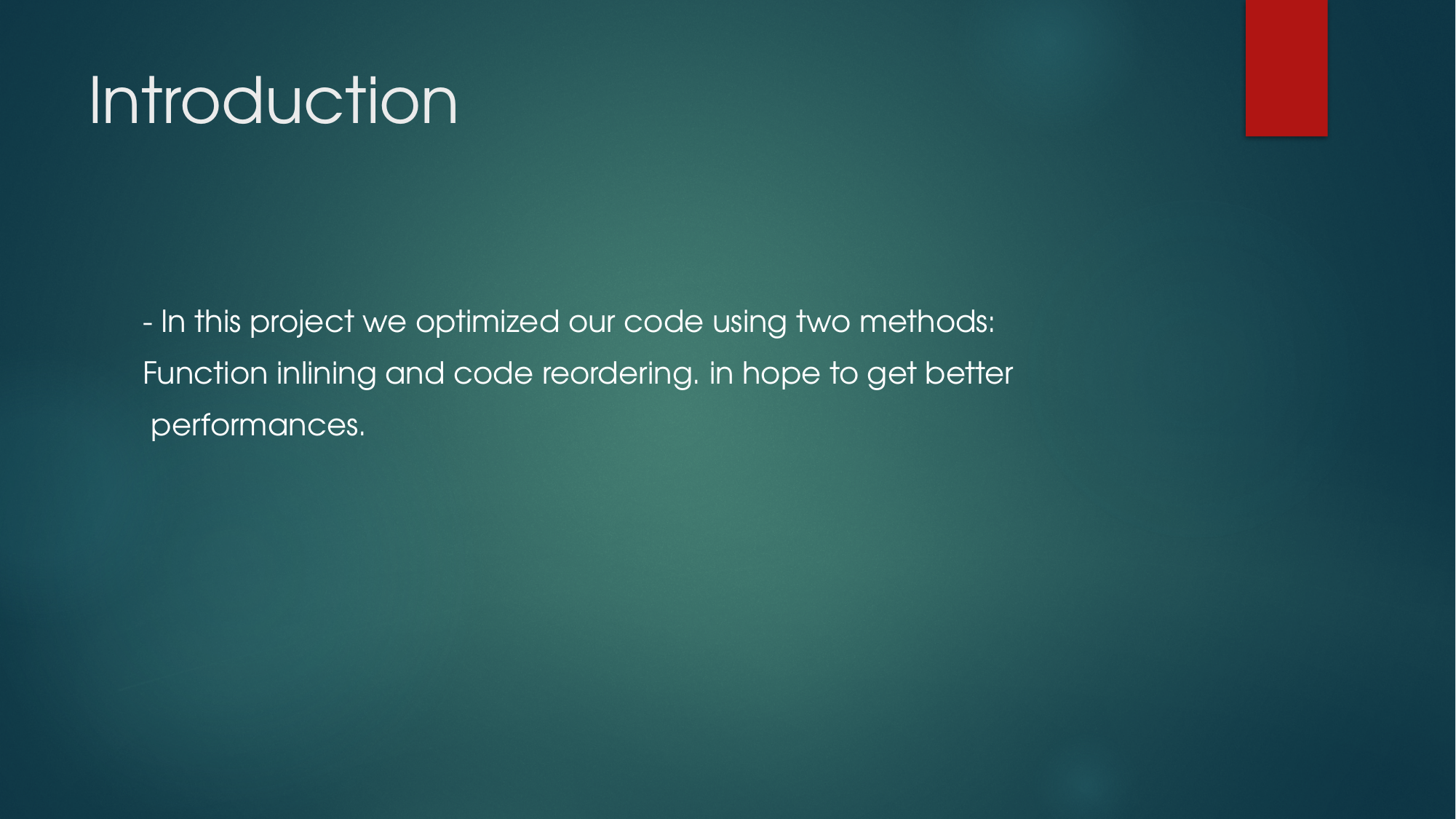

# Introduction

- In this project we optimized our code using two methods:
Function inlining and code reordering. in hope to get better
 performances.